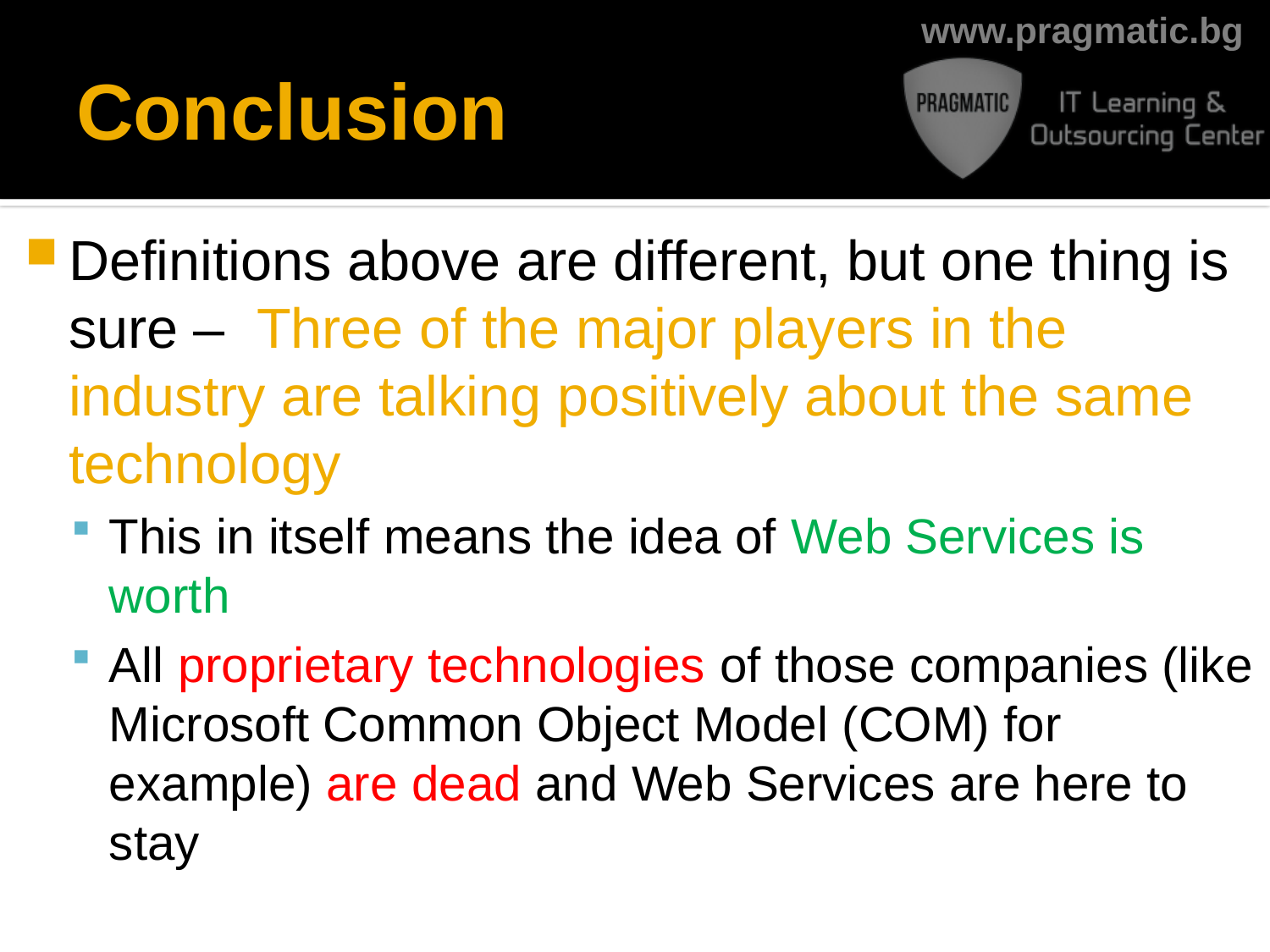

# Conclusion
Definitions above are different, but one thing is sure –  Three of the major players in the industry are talking positively about the same technology
This in itself means the idea of Web Services is worth
All proprietary technologies of those companies (like Microsoft Common Object Model (COM) for example) are dead and Web Services are here to stay